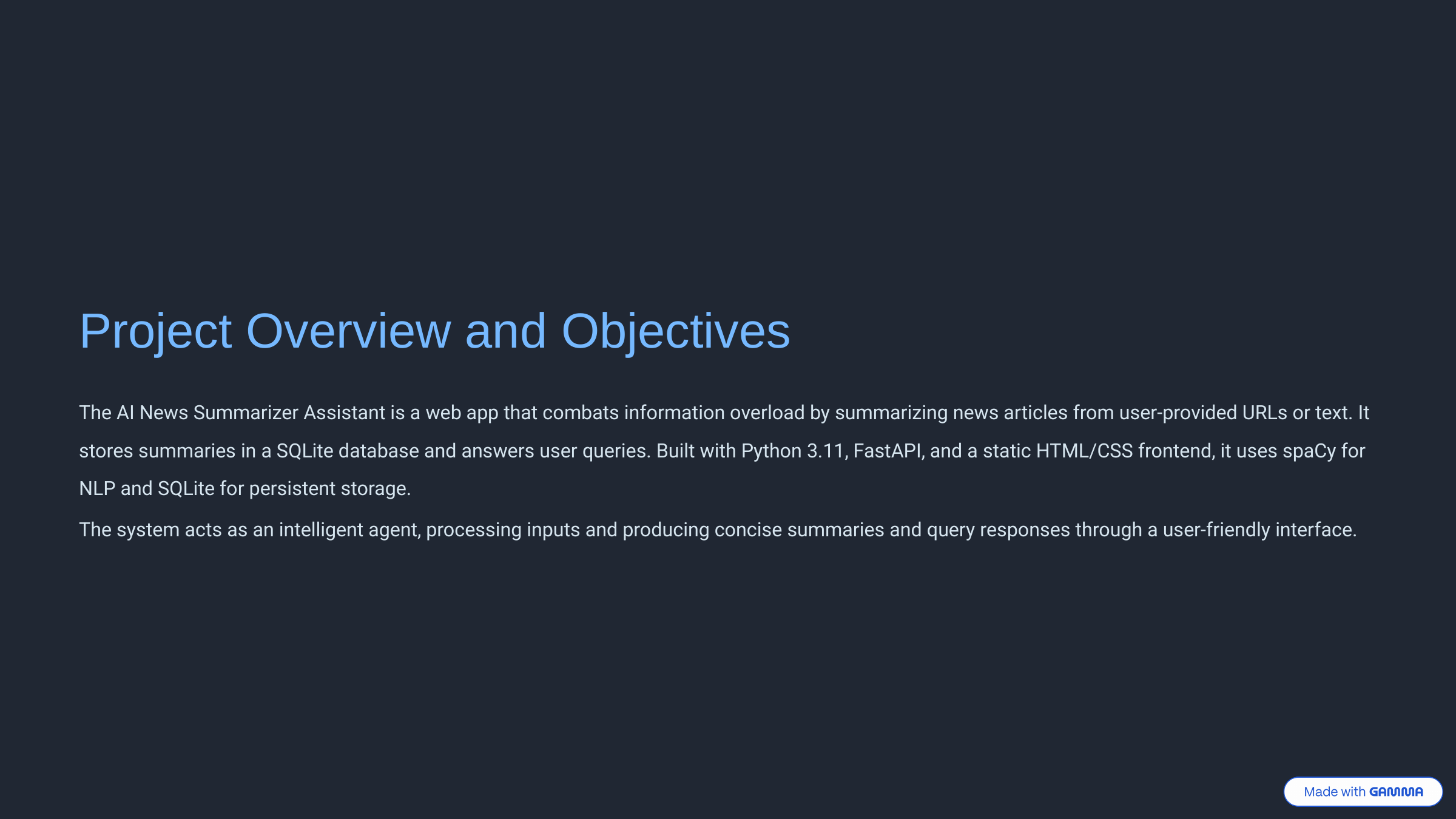

Project Overview and Objectives
The AI News Summarizer Assistant is a web app that combats information overload by summarizing news articles from user-provided URLs or text. It stores summaries in a SQLite database and answers user queries. Built with Python 3.11, FastAPI, and a static HTML/CSS frontend, it uses spaCy for NLP and SQLite for persistent storage.
The system acts as an intelligent agent, processing inputs and producing concise summaries and query responses through a user-friendly interface.